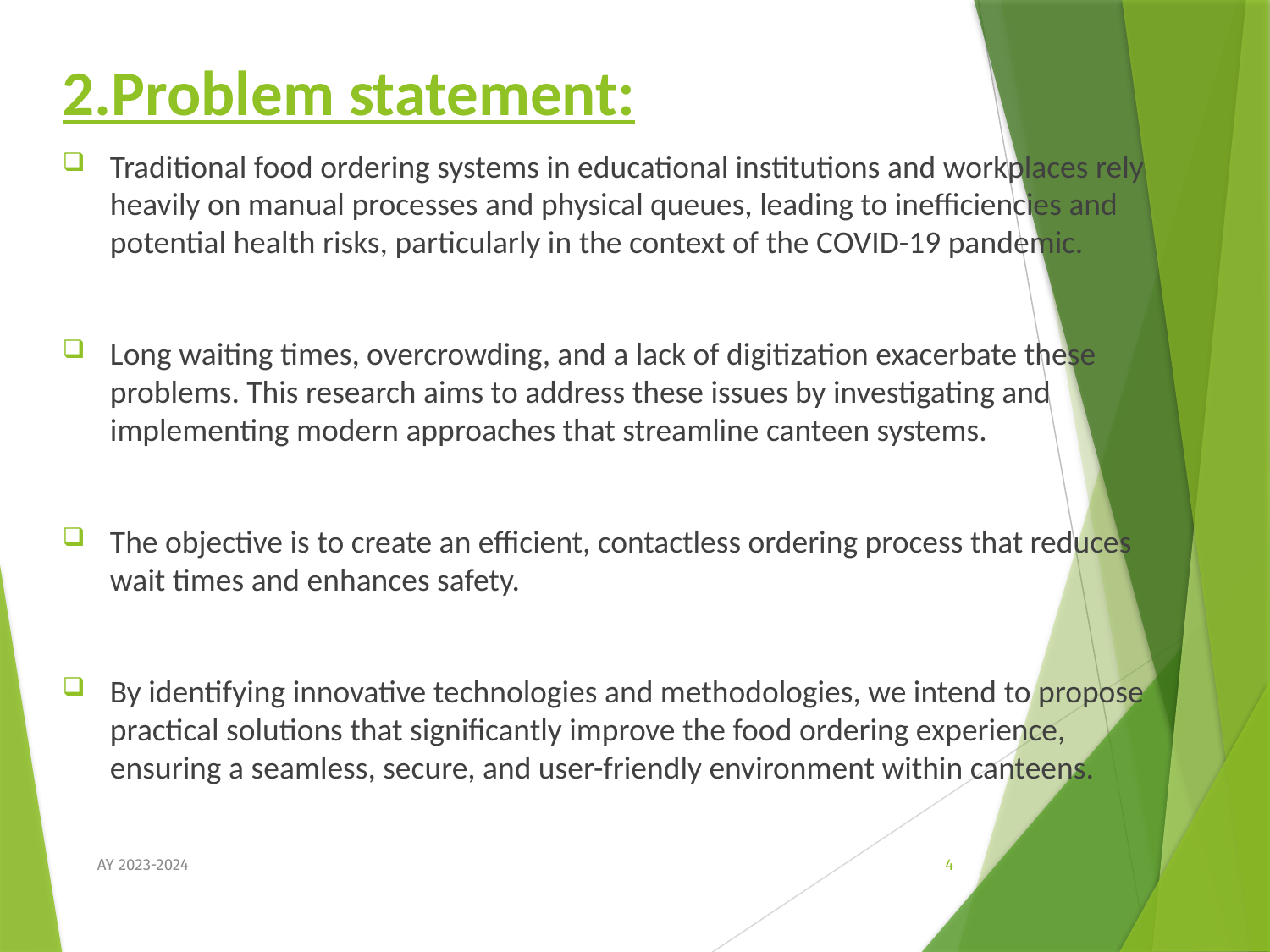

2.Problem statement:
Traditional food ordering systems in educational institutions and workplaces rely heavily on manual processes and physical queues, leading to inefficiencies and potential health risks, particularly in the context of the COVID-19 pandemic.

Long waiting times, overcrowding, and a lack of digitization exacerbate these problems. This research aims to address these issues by investigating and implementing modern approaches that streamline canteen systems.

The objective is to create an efficient, contactless ordering process that reduces wait times and enhances safety.

By identifying innovative technologies and methodologies, we intend to propose practical solutions that significantly improve the food ordering experience, ensuring a seamless, secure, and user-friendly environment within canteens.
AY 2023-2024
4